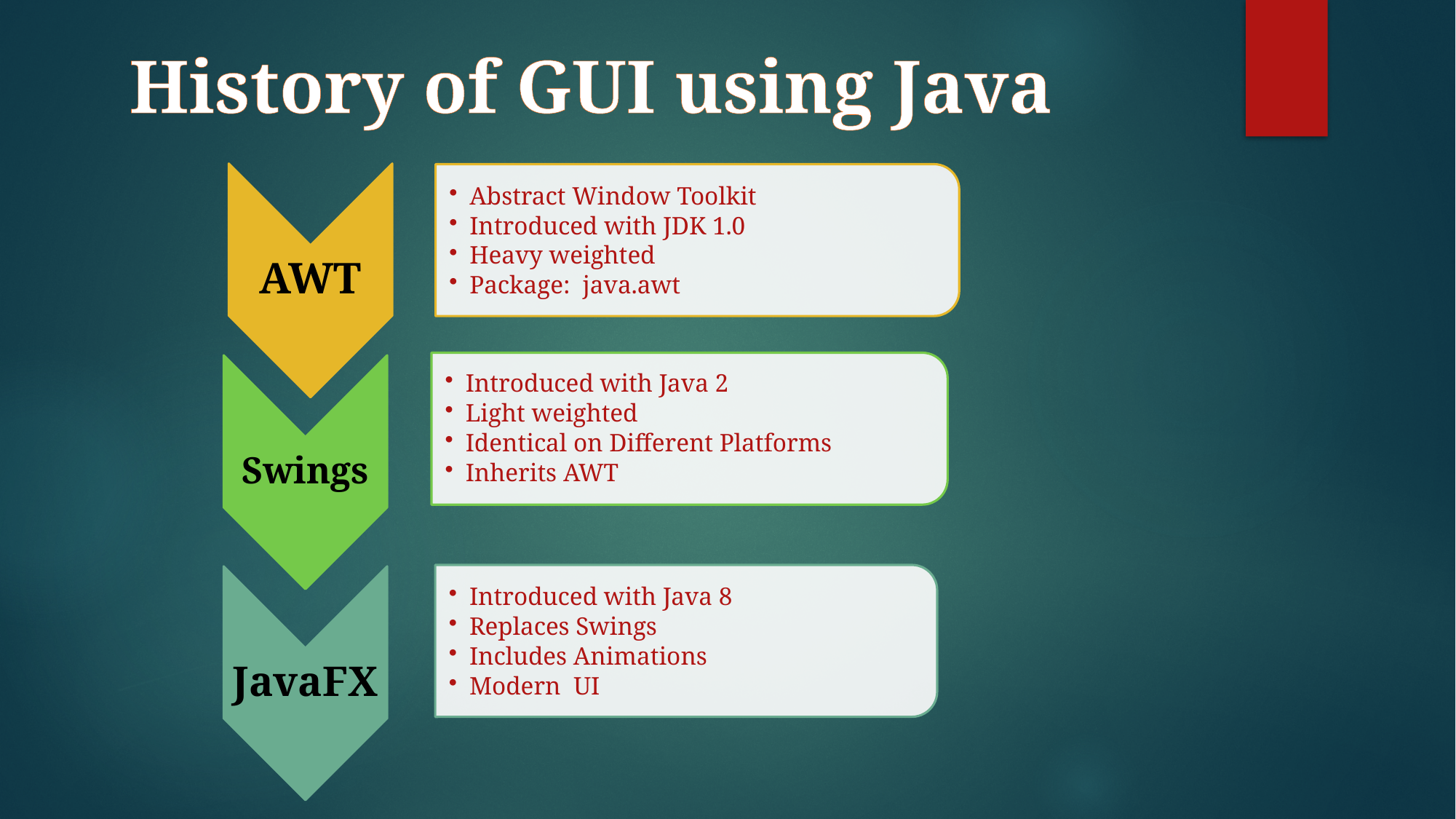

History of GUI using Java
AWT

Abstract Window Toolkit
Introduced with JDK 1.0
Heavy weighted
Package:  java.awt

Swings
Introduced with Java 2
Light weighted
Identical on Different Platforms
Inherits AWT
JavaFX

Introduced with Java 8
Replaces Swings
Includes Animations
Modern  UI